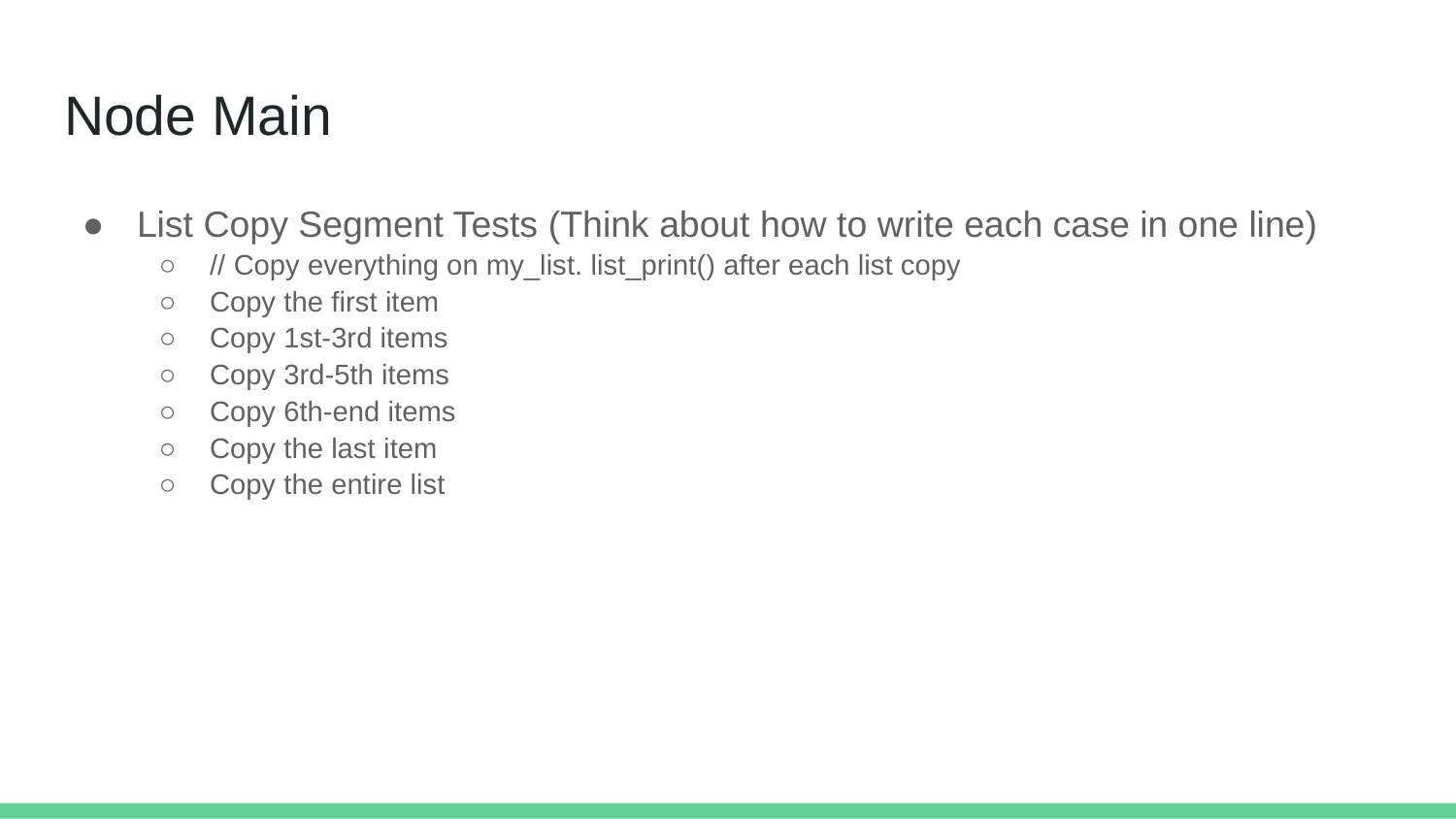

# Node Main

List Copy Segment Tests (Think about how to write each case in one line)
// Copy everything on my_list. list_print() after each list copy
Copy the first item
Copy 1st-3rd items
Copy 3rd-5th items
Copy 6th-end items
Copy the last item
Copy the entire list